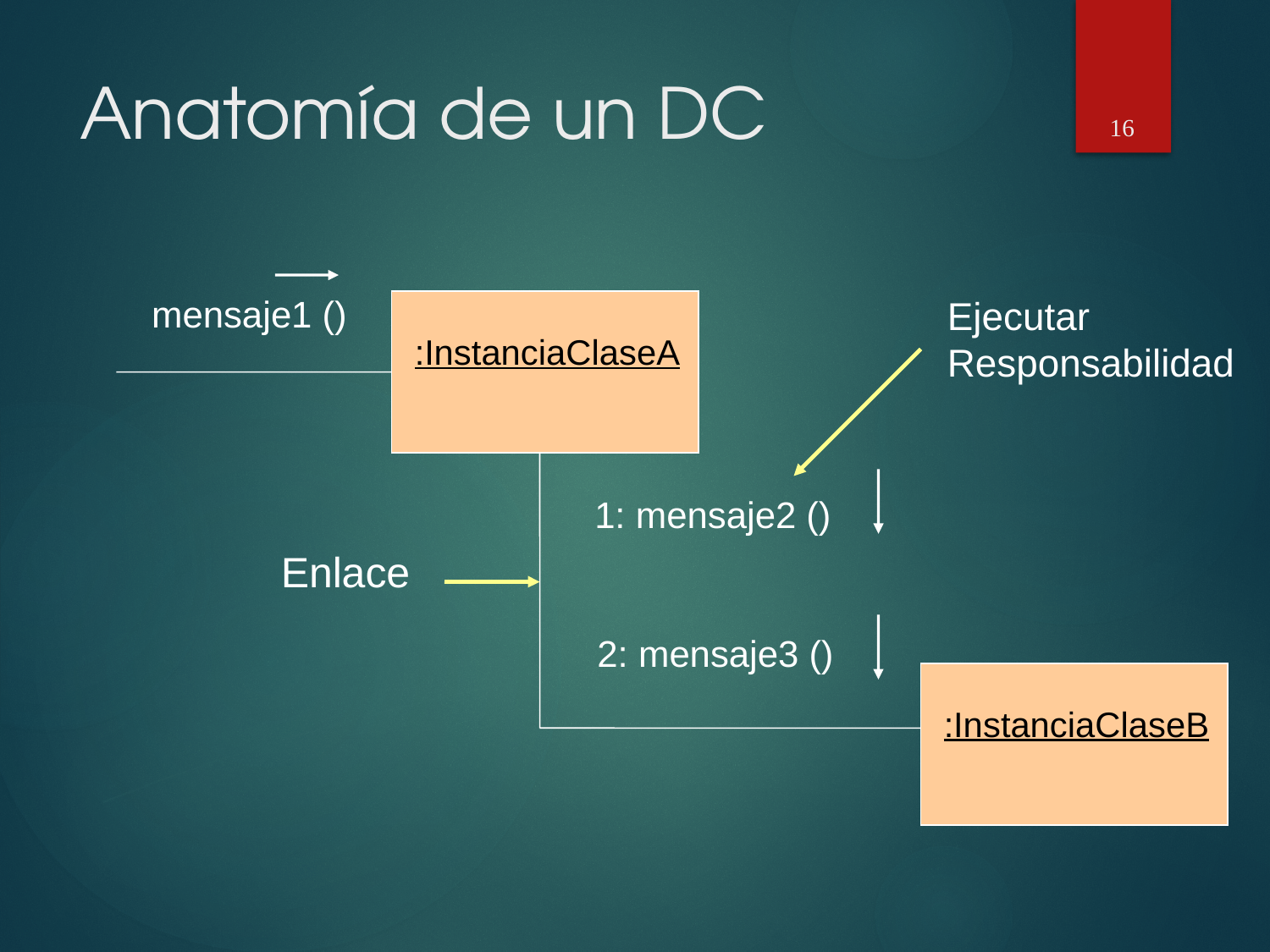

16
# Anatomía de un DC

mensaje1 ()

:InstanciaClaseA

1: mensaje2 ()

2: mensaje3 ()

:InstanciaClaseB

Ejecutar Responsabilidad

Enlace